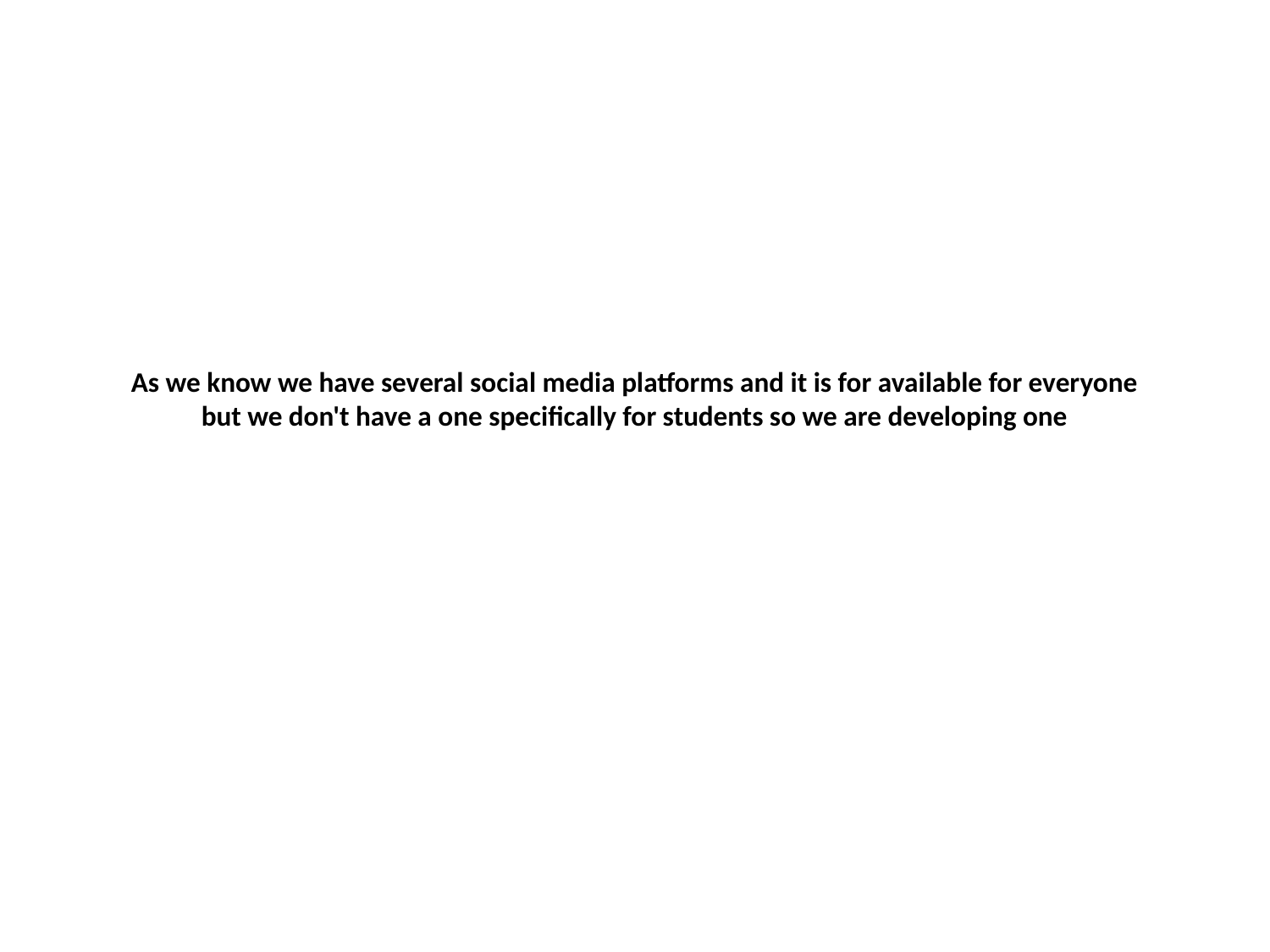

# As we know we have several social media platforms and it is for available for everyone but we don't have a one specifically for students so we are developing one